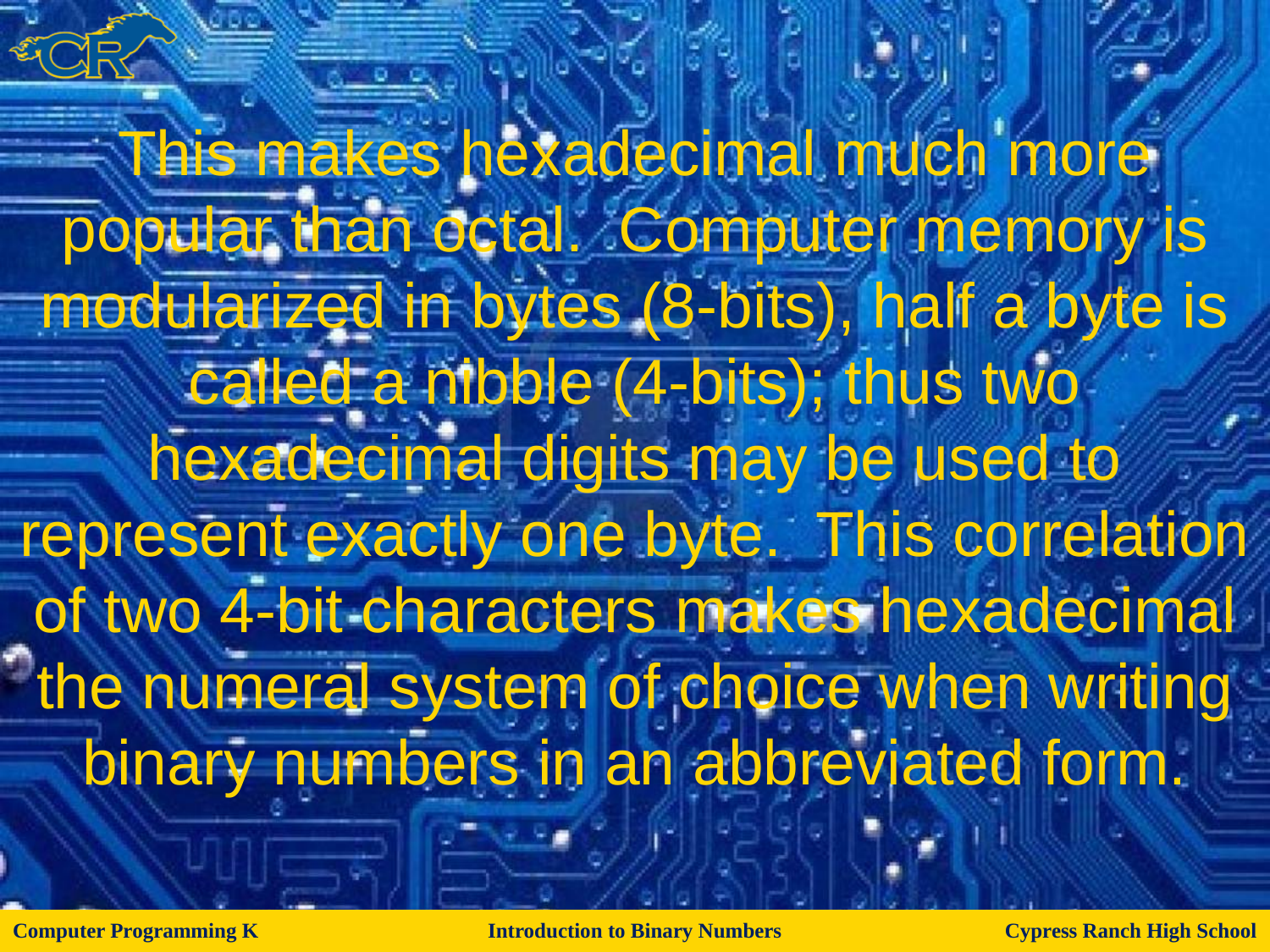

This makes hexadecimal much more popular than octal.  Computer memory is modularized in bytes (8-bits), half a byte is called a nibble (4-bits); thus two hexadecimal digits may be used to represent exactly one byte.  This correlation of two 4-bit characters makes hexadecimal the numeral system of choice when writing binary numbers in an abbreviated form.